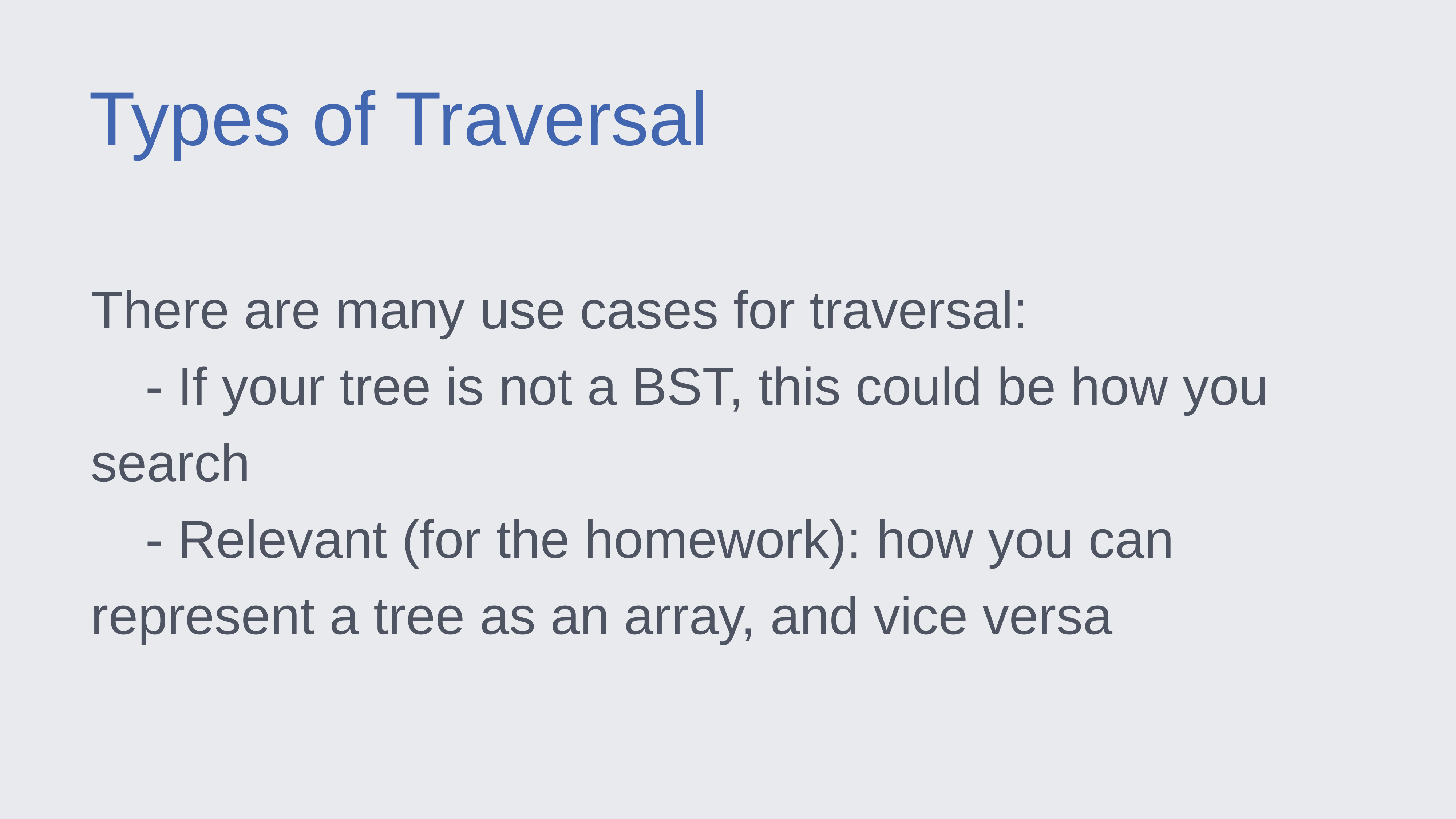

Types of Traversal

There are many use cases for traversal:
	- If your tree is not a BST, this could be how you search
	- Relevant (for the homework): how you can represent a tree as an array, and vice versa